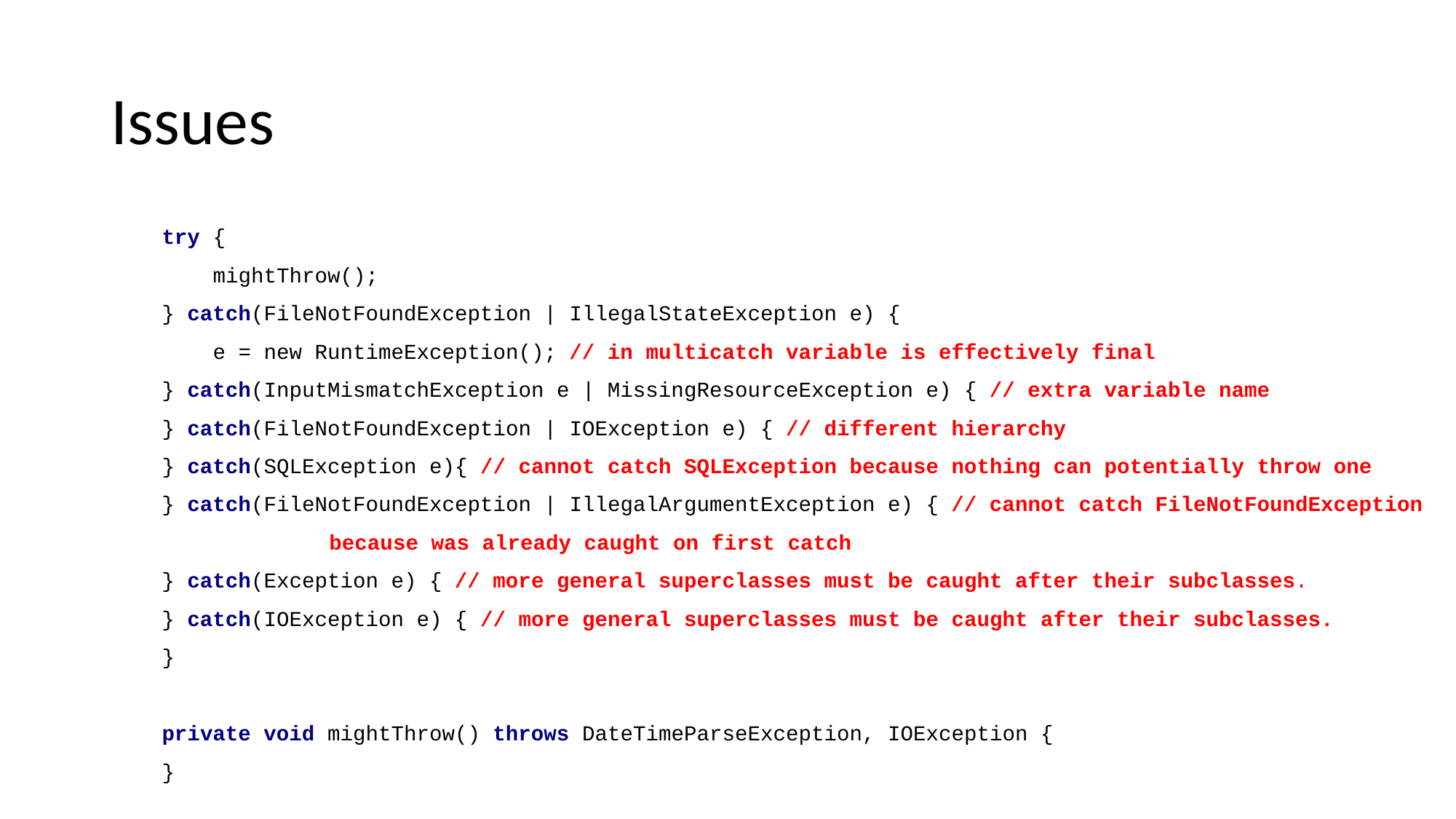

# Issues
    try {
        mightThrow();
    } catch(FileNotFoundException | IllegalStateException e) {
        e = new RuntimeException(); // in multicatch variable is effectively final
    } catch(InputMismatchException e | MissingResourceException e) { // extra variable name
    } catch(FileNotFoundException | IOException e) { // different hierarchy
    } catch(SQLException e){ // cannot catch SQLException because nothing can potentially throw one
    } catch(FileNotFoundException | IllegalArgumentException e) { // cannot catch FileNotFoundException 		because was already caught on first catch
    } catch(Exception e) { // more general superclasses must be caught after their subclasses.
    } catch(IOException e) { // more general superclasses must be caught after their subclasses.
    }
    private void mightThrow() throws DateTimeParseException, IOException {
    }